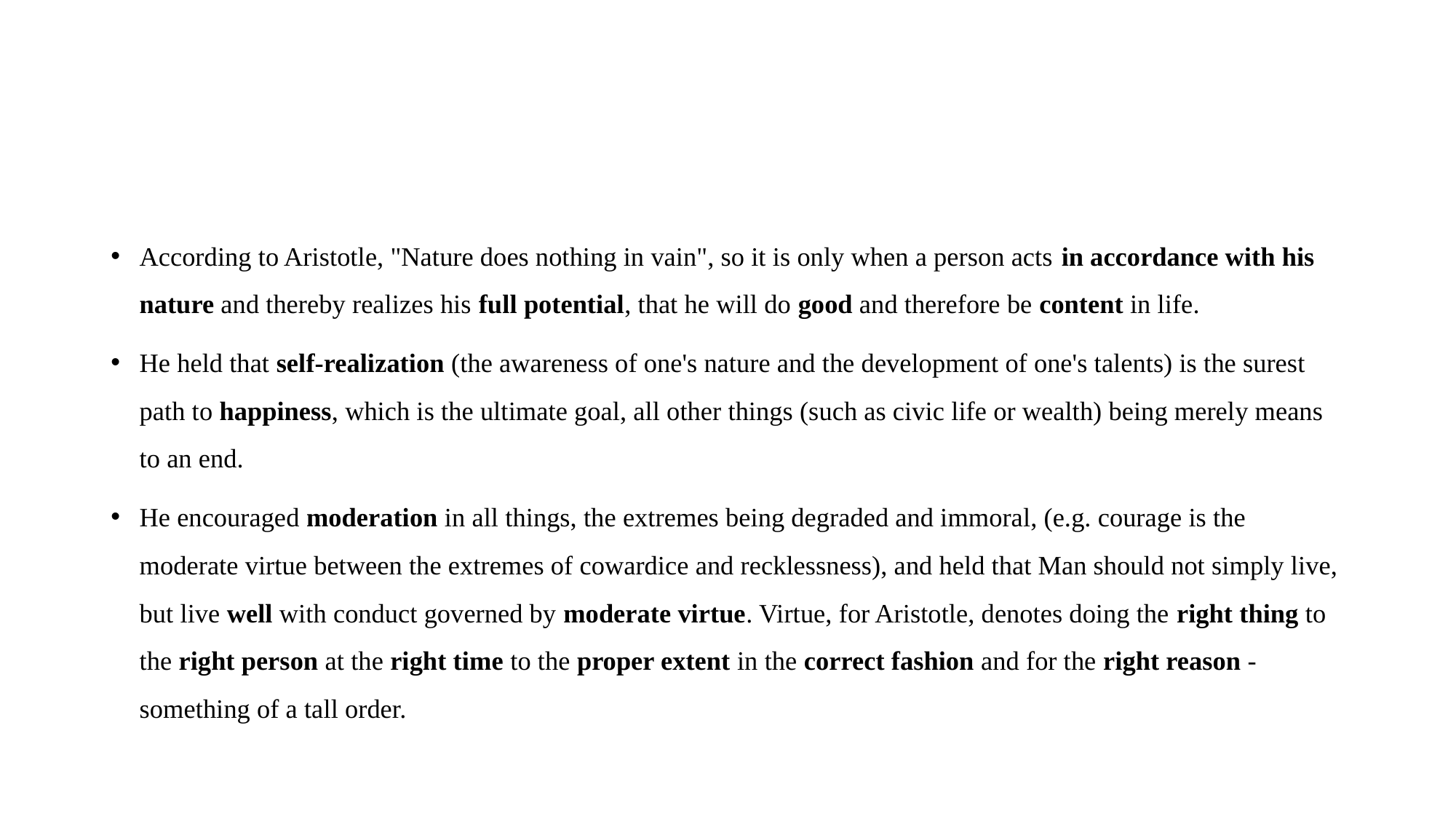

#
According to Aristotle, "Nature does nothing in vain", so it is only when a person acts in accordance with his nature and thereby realizes his full potential, that he will do good and therefore be content in life.
He held that self-realization (the awareness of one's nature and the development of one's talents) is the surest path to happiness, which is the ultimate goal, all other things (such as civic life or wealth) being merely means to an end.
He encouraged moderation in all things, the extremes being degraded and immoral, (e.g. courage is the moderate virtue between the extremes of cowardice and recklessness), and held that Man should not simply live, but live well with conduct governed by moderate virtue. Virtue, for Aristotle, denotes doing the right thing to the right person at the right time to the proper extent in the correct fashion and for the right reason - something of a tall order.